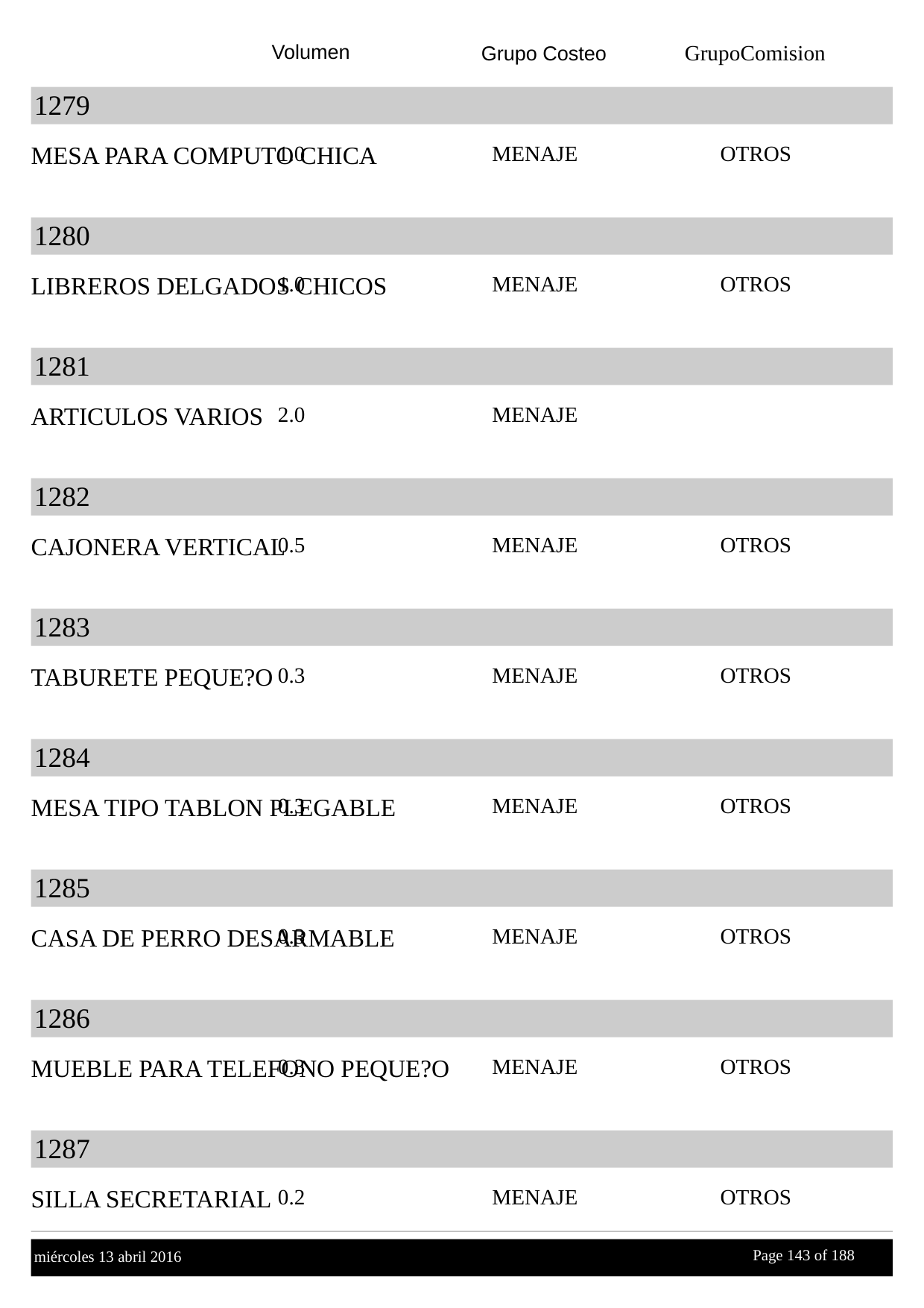

Volumen
GrupoComision
Grupo Costeo

1279
MESA PARA COMPUTO CHICA
1.0
MENAJE
OTROS

1280
LIBREROS DELGADOS CHICOS
1.0
MENAJE
OTROS

1281
ARTICULOS VARIOS
2.0
MENAJE

1282
CAJONERA VERTICAL
0.5
MENAJE
OTROS

1283
TABURETE PEQUE?O
0.3
MENAJE
OTROS

1284
MESA TIPO TABLON PLEGABLE
0.3
MENAJE
OTROS

1285
CASA DE PERRO DESARMABLE
0.3
MENAJE
OTROS

1286
MUEBLE PARA TELEFONO PEQUE?O
0.3
MENAJE
OTROS

1287
SILLA SECRETARIAL
0.2
MENAJE
OTROS

Page 143 of
 188
miércoles 13 abril 2016